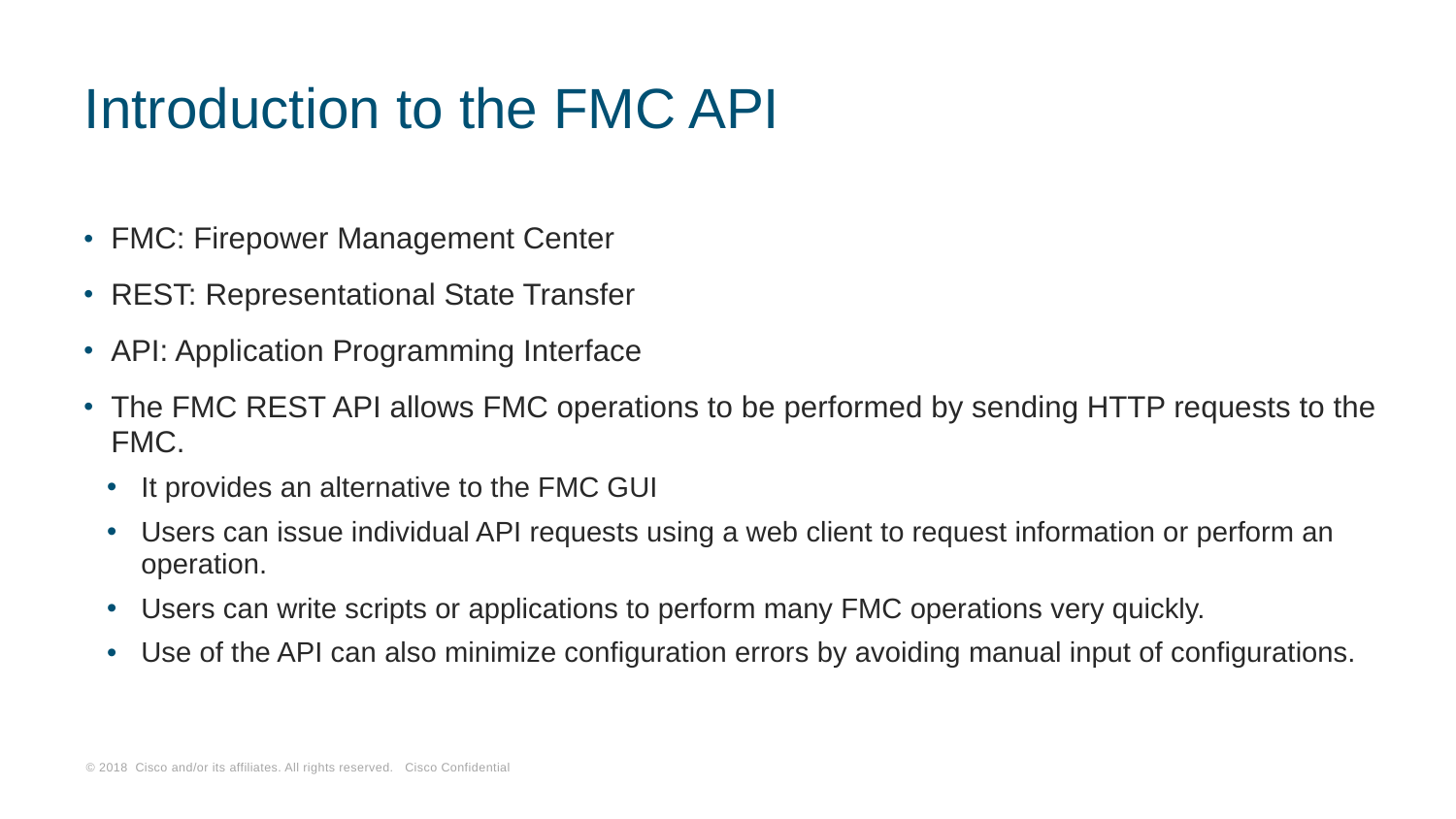

# Introduction to the FMC API
FMC: Firepower Management Center
REST: Representational State Transfer
API: Application Programming Interface
The FMC REST API allows FMC operations to be performed by sending HTTP requests to the FMC.
It provides an alternative to the FMC GUI
Users can issue individual API requests using a web client to request information or perform an operation.
Users can write scripts or applications to perform many FMC operations very quickly.
Use of the API can also minimize configuration errors by avoiding manual input of configurations.